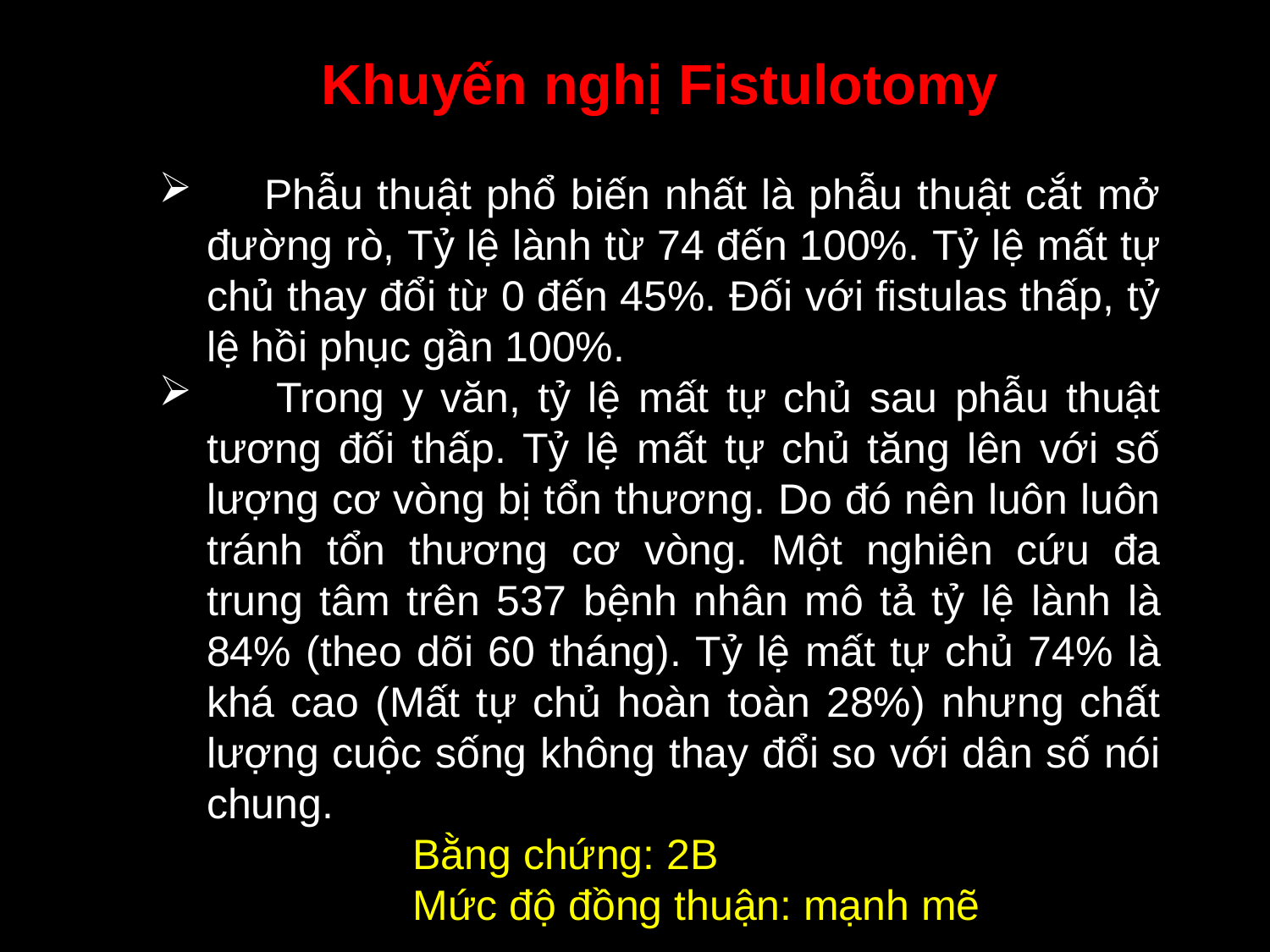

Khuyến nghị Fistulotomy

    Phẫu thuật phổ biến nhất là phẫu thuật cắt mở đường rò, Tỷ lệ lành từ 74 đến 100%. Tỷ lệ mất tự chủ thay đổi từ 0 đến 45%. Đối với fistulas thấp, tỷ lệ hồi phục gần 100%.
    Trong y văn, tỷ lệ mất tự chủ sau phẫu thuật tương đối thấp. Tỷ lệ mất tự chủ tăng lên với số lượng cơ vòng bị tổn thương. Do đó nên luôn luôn tránh tổn thương cơ vòng. Một nghiên cứu đa trung tâm trên 537 bệnh nhân mô tả tỷ lệ lành là 84% (theo dõi 60 tháng). Tỷ lệ mất tự chủ 74% là khá cao (Mất tự chủ hoàn toàn 28%) nhưng chất lượng cuộc sống không thay đổi so với dân số nói chung.
		Bằng chứng: 2B
		Mức độ đồng thuận: mạnh mẽ